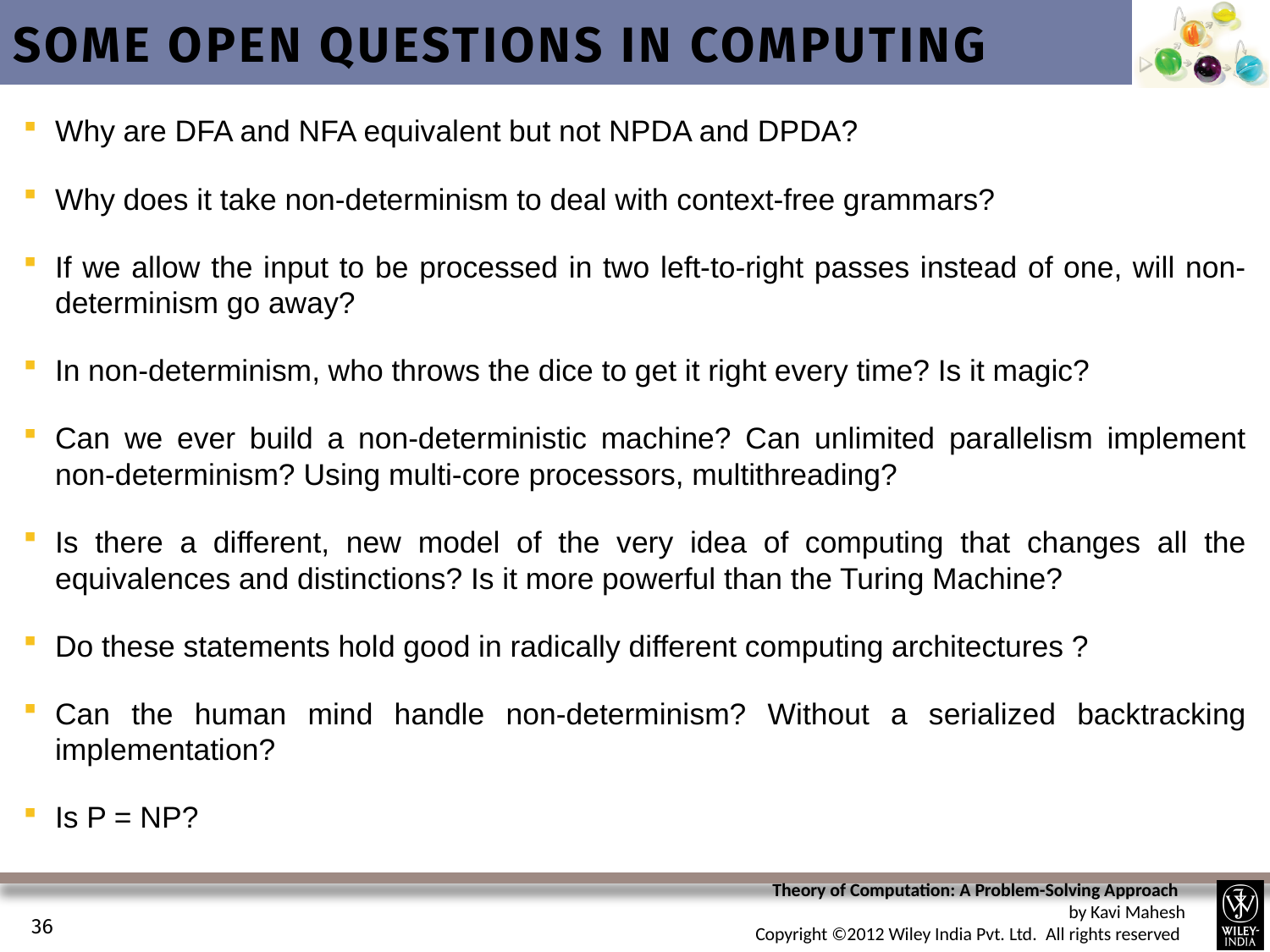

# Some Open Questions in Computing
Why are DFA and NFA equivalent but not NPDA and DPDA?
Why does it take non-determinism to deal with context-free grammars?
If we allow the input to be processed in two left-to-right passes instead of one, will non-determinism go away?
In non-determinism, who throws the dice to get it right every time? Is it magic?
Can we ever build a non-deterministic machine? Can unlimited parallelism implement non-determinism? Using multi-core processors, multithreading?
Is there a different, new model of the very idea of computing that changes all the equivalences and distinctions? Is it more powerful than the Turing Machine?
Do these statements hold good in radically different computing architectures ?
Can the human mind handle non-determinism? Without a serialized backtracking implementation?
Is P = NP?
36